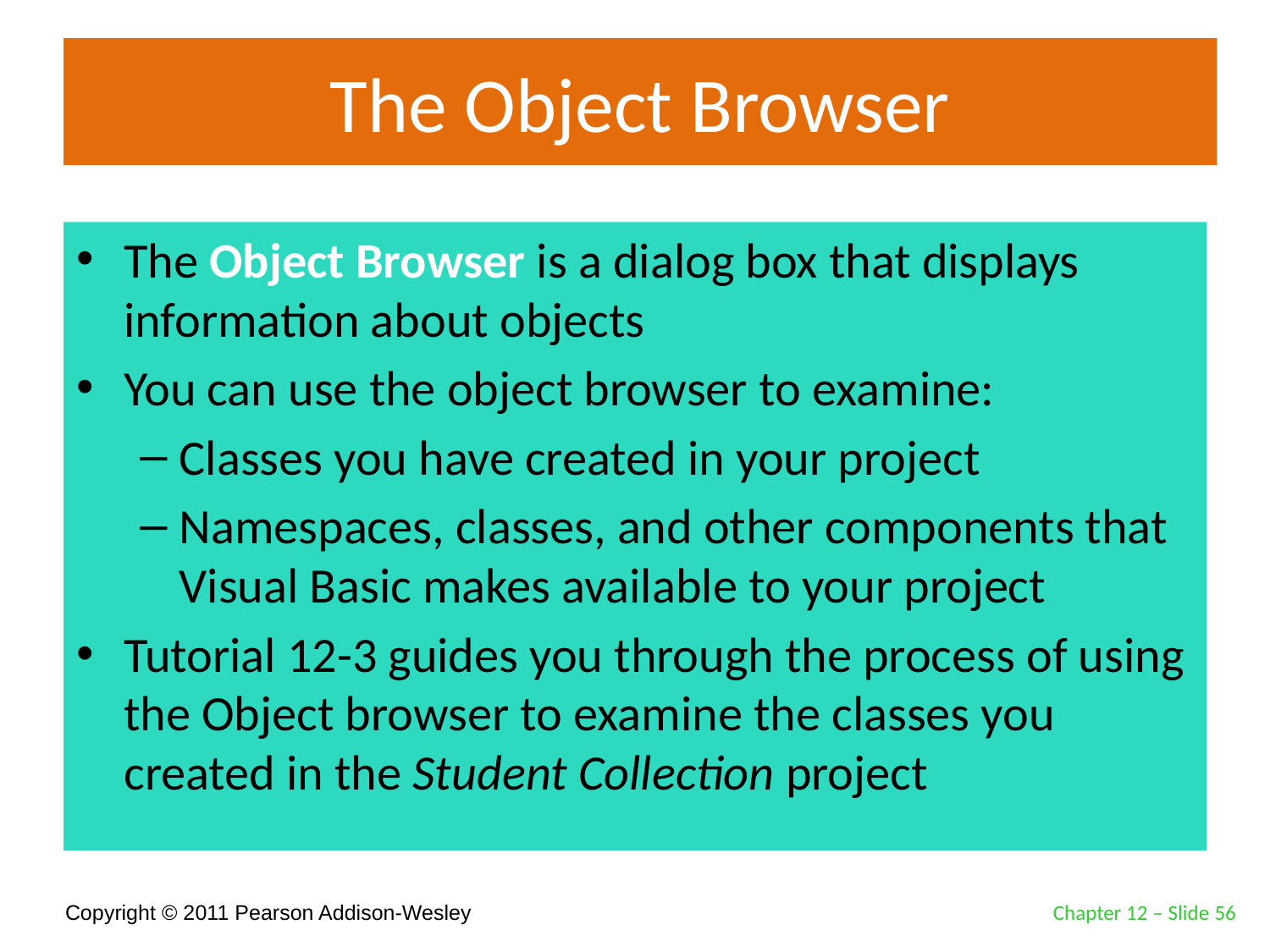

# The Object Browser
The Object Browser is a dialog box that displays information about objects
You can use the object browser to examine:
Classes you have created in your project
Namespaces, classes, and other components that Visual Basic makes available to your project
Tutorial 12-3 guides you through the process of using the Object browser to examine the classes you created in the Student Collection project
Chapter 12 – Slide 56